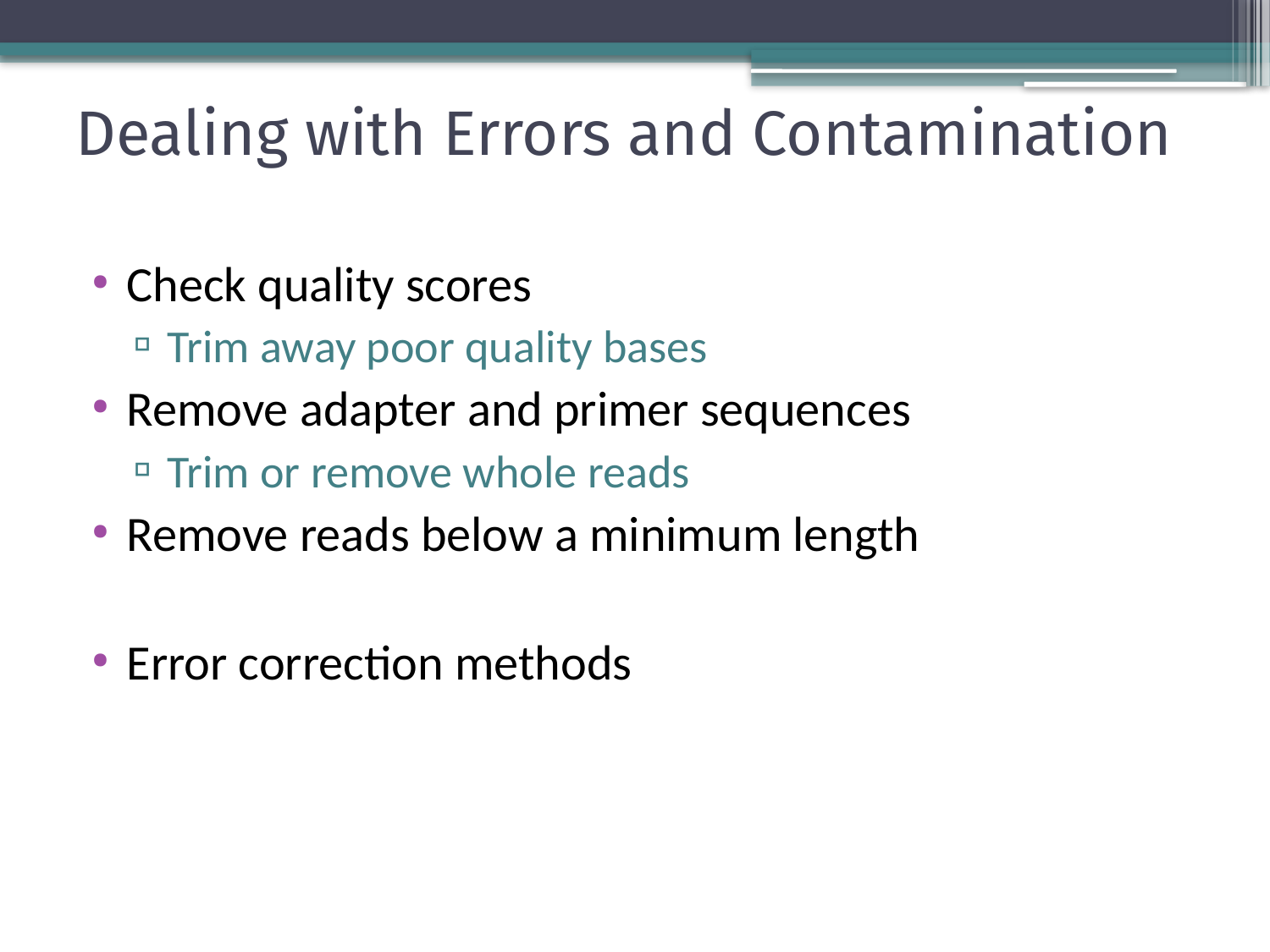

# Dealing with Errors and Contamination
Check quality scores
Trim away poor quality bases
Remove adapter and primer sequences
Trim or remove whole reads
Remove reads below a minimum length

Error correction methods